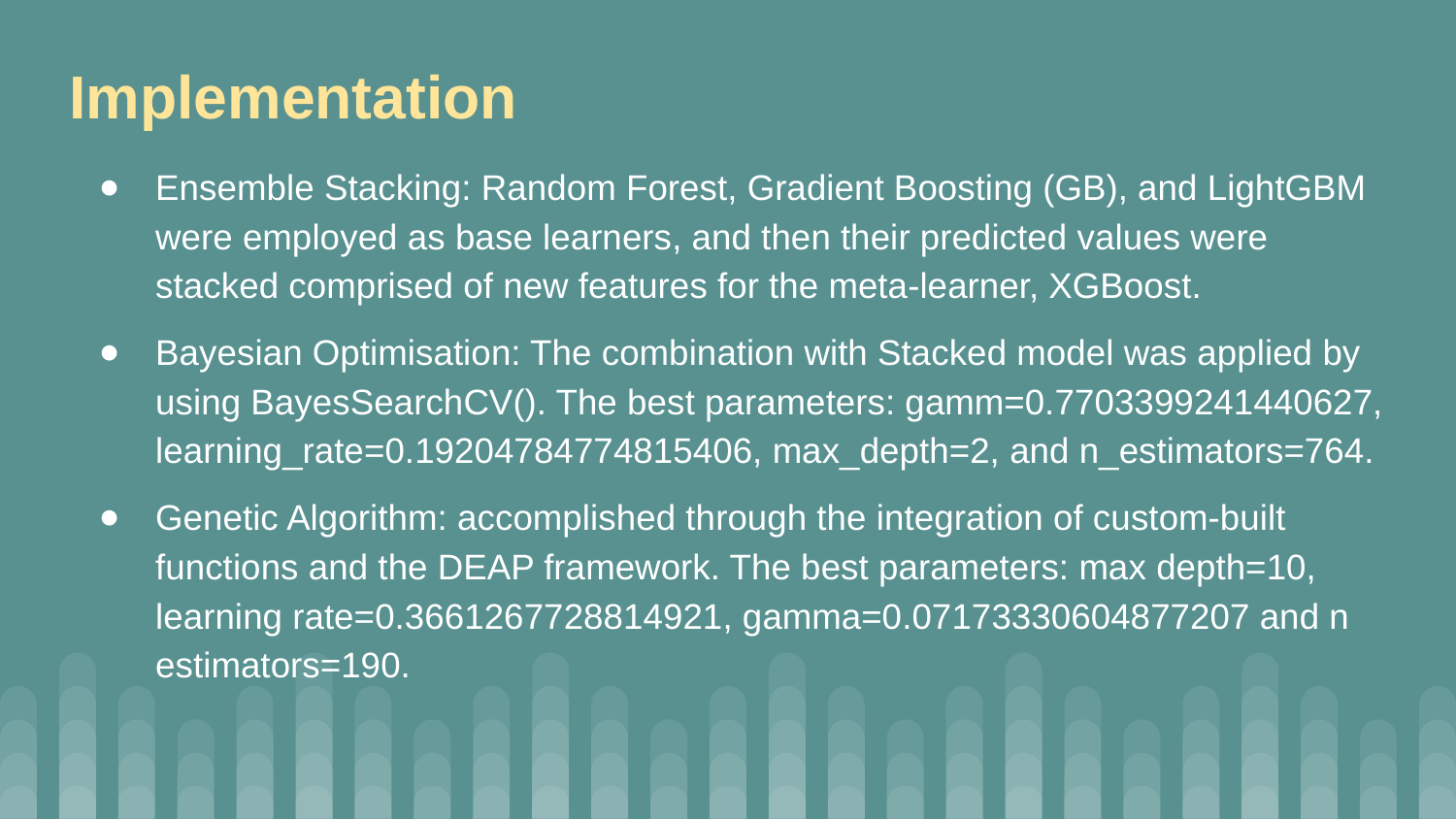

# Implementation
Ensemble Stacking: Random Forest, Gradient Boosting (GB), and LightGBM were employed as base learners, and then their predicted values were stacked comprised of new features for the meta-learner, XGBoost.
Bayesian Optimisation: The combination with Stacked model was applied by using BayesSearchCV(). The best parameters: gamm=0.7703399241440627, learning_rate=0.19204784774815406, max_depth=2, and n_estimators=764.
Genetic Algorithm: accomplished through the integration of custom-built functions and the DEAP framework. The best parameters: max depth=10, learning rate=0.3661267728814921, gamma=0.07173330604877207 and n estimators=190.